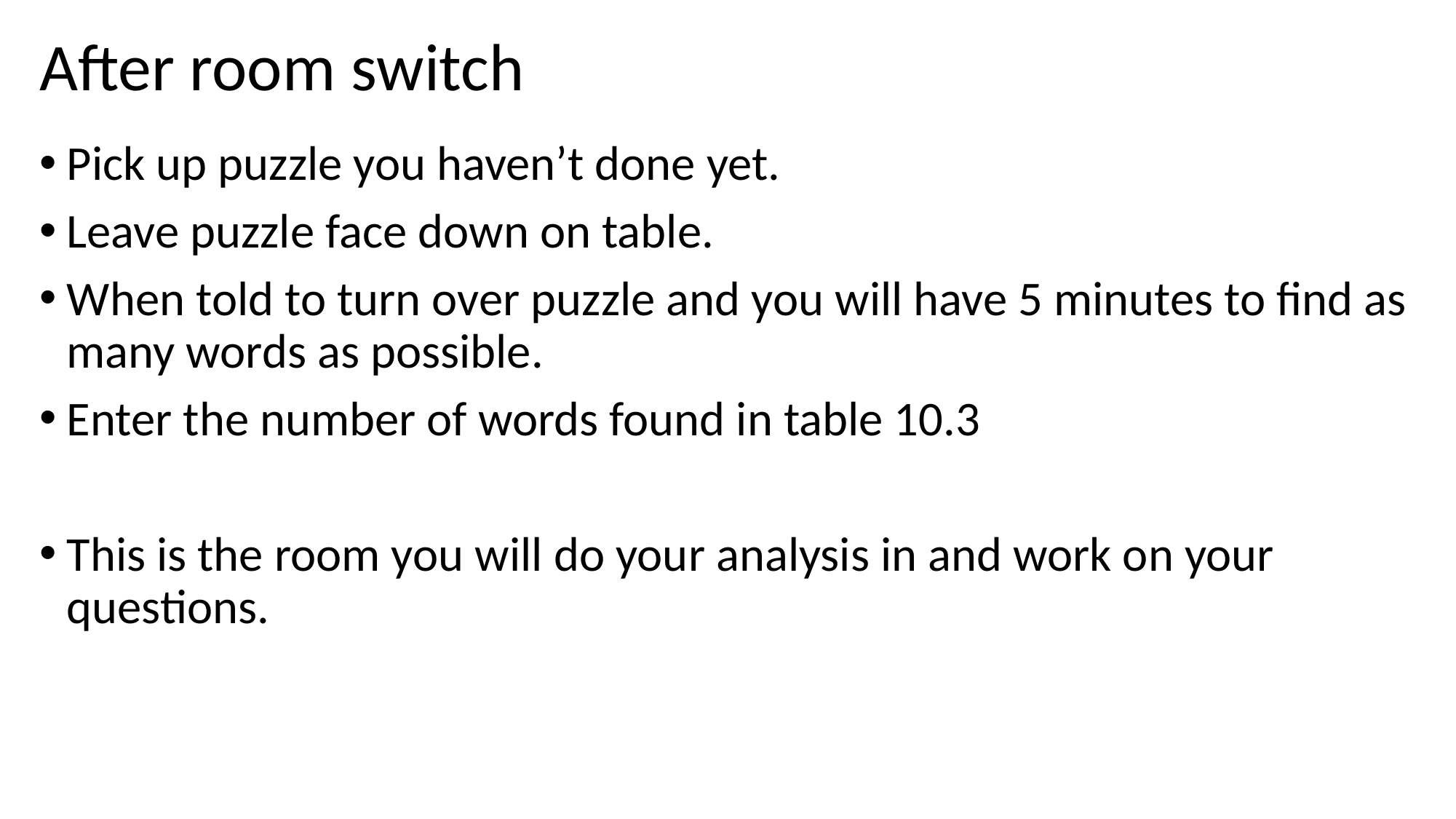

# After room switch
Pick up puzzle you haven’t done yet.
Leave puzzle face down on table.
When told to turn over puzzle and you will have 5 minutes to find as many words as possible.
Enter the number of words found in table 10.3

This is the room you will do your analysis in and work on your questions.